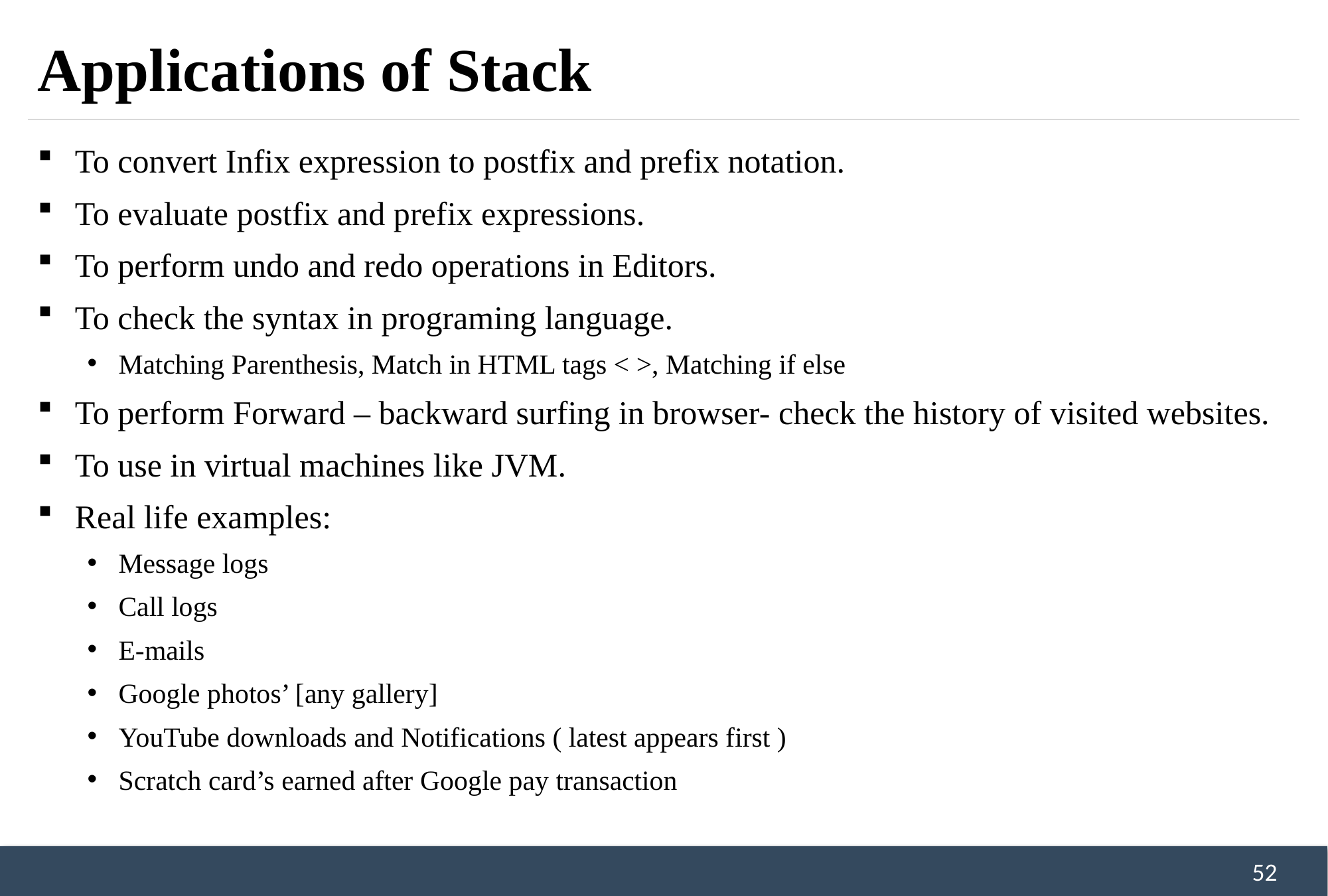

# Applications of Stack
To convert Infix expression to postfix and prefix notation.
To evaluate postfix and prefix expressions.
To perform undo and redo operations in Editors.
To check the syntax in programing language.
Matching Parenthesis, Match in HTML tags < >, Matching if else
To perform Forward – backward surfing in browser- check the history of visited websites.
To use in virtual machines like JVM.
Real life examples:
Message logs
Call logs
E-mails
Google photos’ [any gallery]
YouTube downloads and Notifications ( latest appears first )
Scratch card’s earned after Google pay transaction